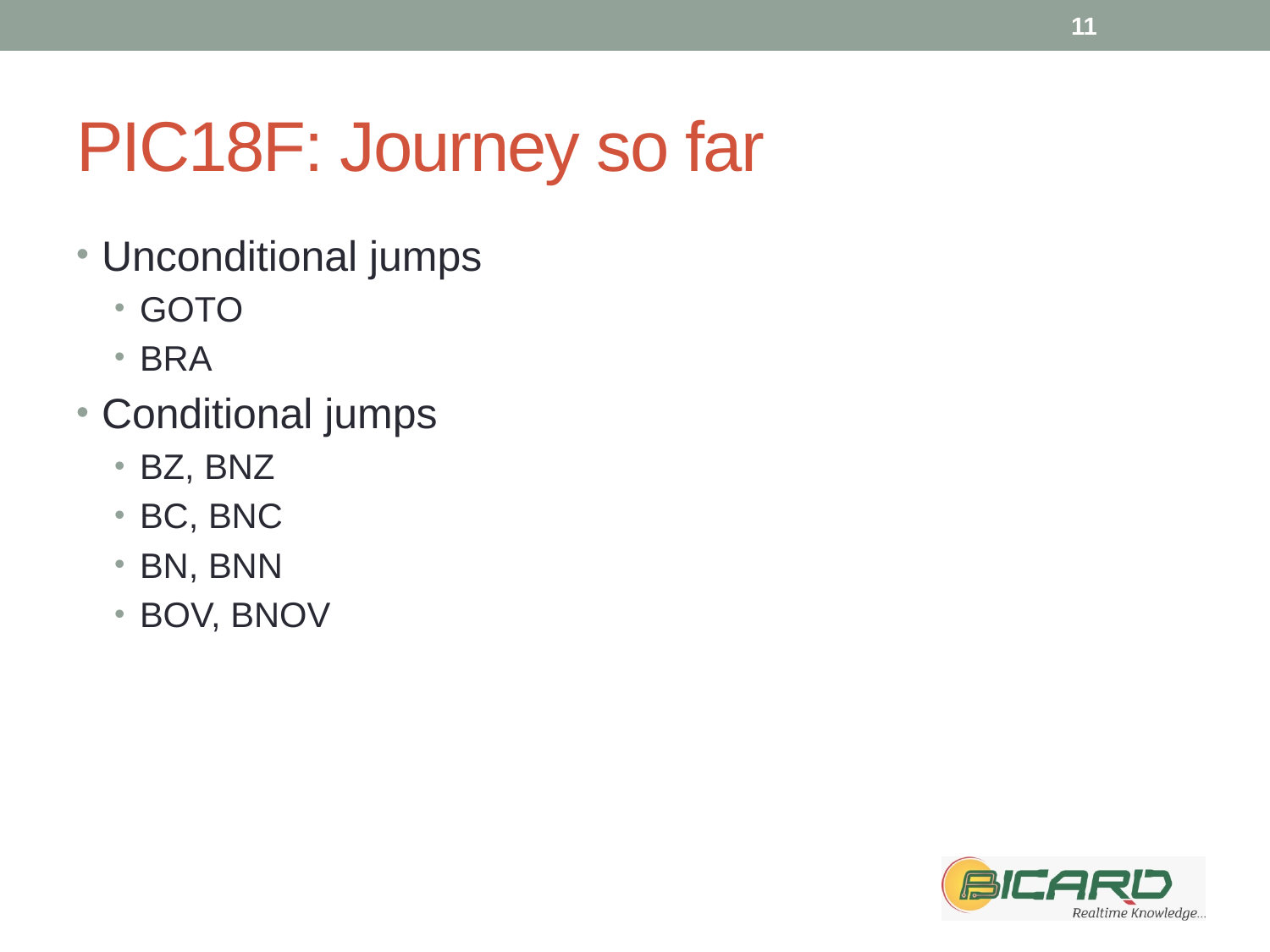

11
# PIC18F: Journey so far
Unconditional jumps
GOTO
BRA
Conditional jumps
BZ, BNZ
BC, BNC
BN, BNN
BOV, BNOV